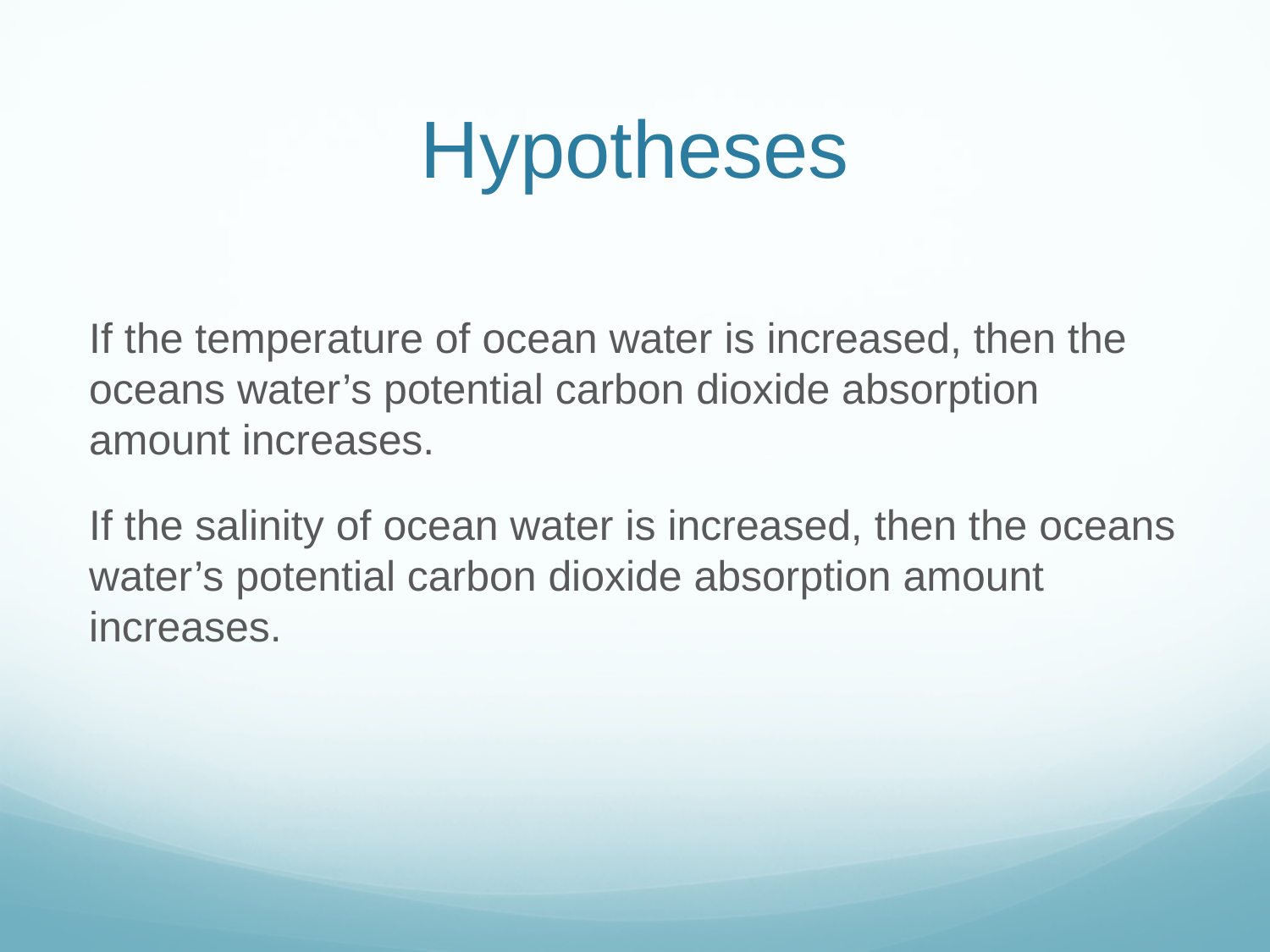

# Hypotheses
If the temperature of ocean water is increased, then the oceans water’s potential carbon dioxide absorption amount increases.
If the salinity of ocean water is increased, then the oceans water’s potential carbon dioxide absorption amount increases.